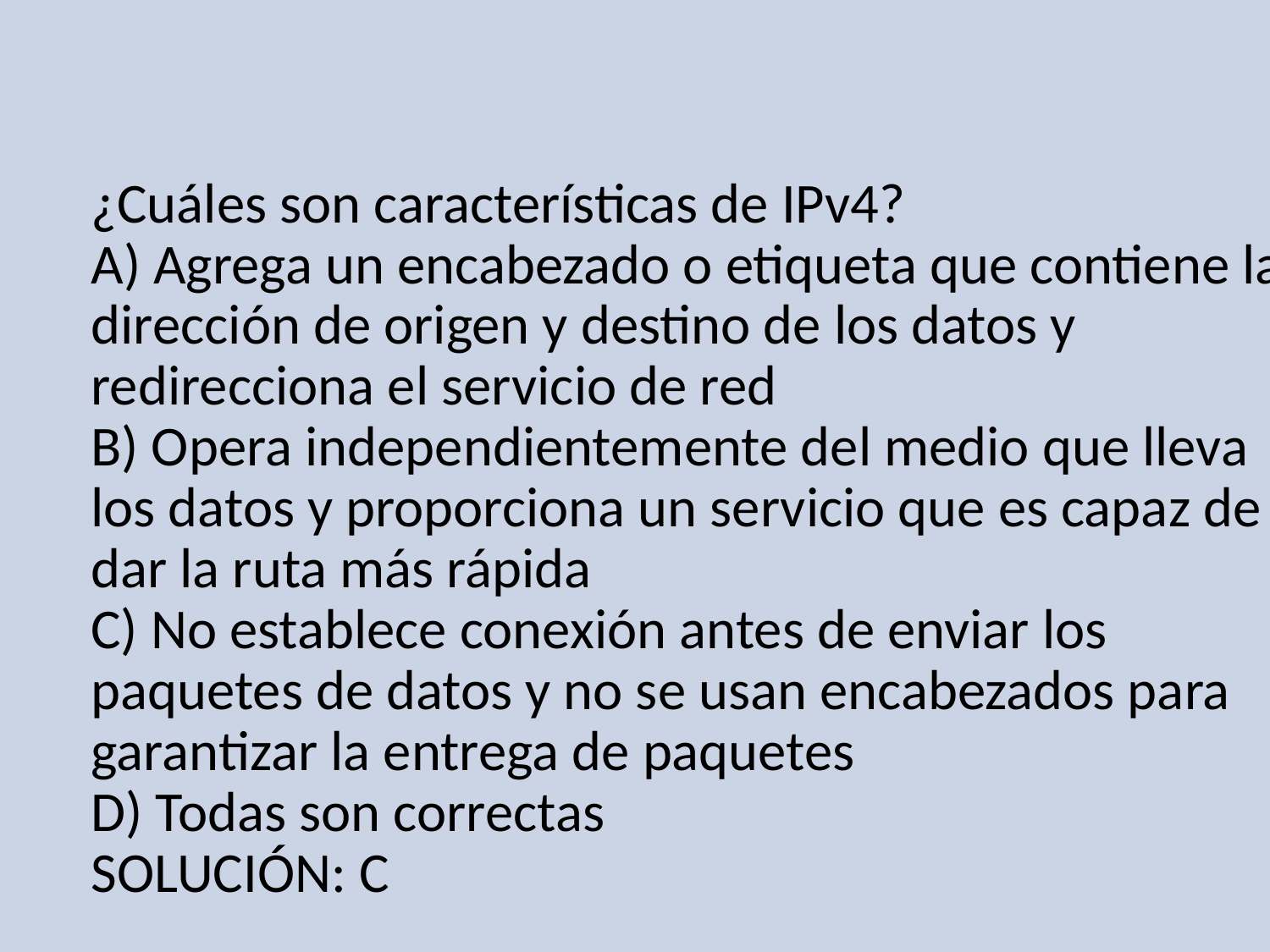

# ¿Cuáles son características de IPv4? A) Agrega un encabezado o etiqueta que contiene la dirección de origen y destino de los datos y redirecciona el servicio de red B) Opera independientemente del medio que lleva los datos y proporciona un servicio que es capaz de dar la ruta más rápida C) No establece conexión antes de enviar los paquetes de datos y no se usan encabezados para garantizar la entrega de paquetes D) Todas son correctas SOLUCIÓN: C